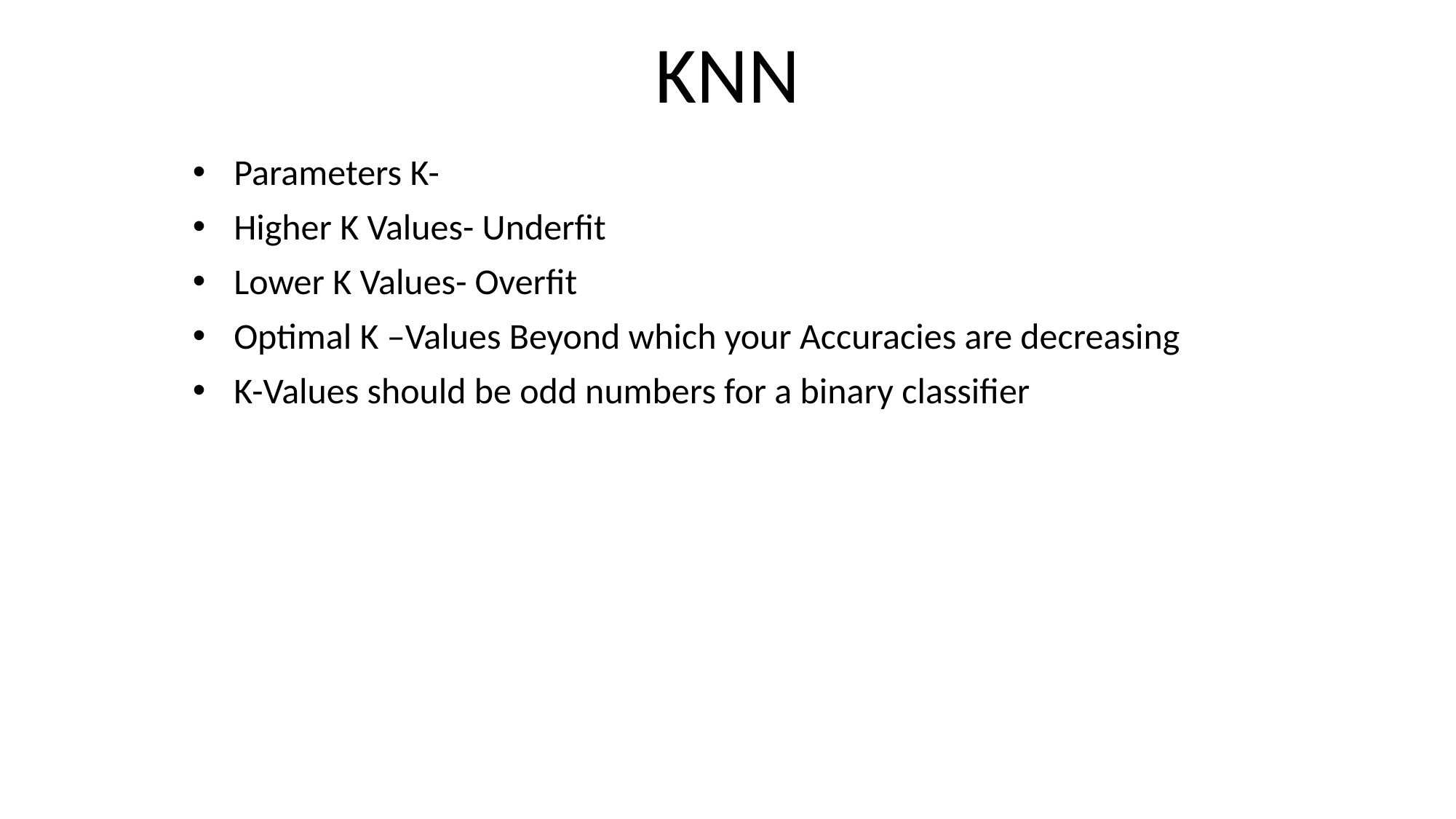

# KNN
Parameters K-
Higher K Values- Underfit
Lower K Values- Overfit
Optimal K –Values Beyond which your Accuracies are decreasing
K-Values should be odd numbers for a binary classifier